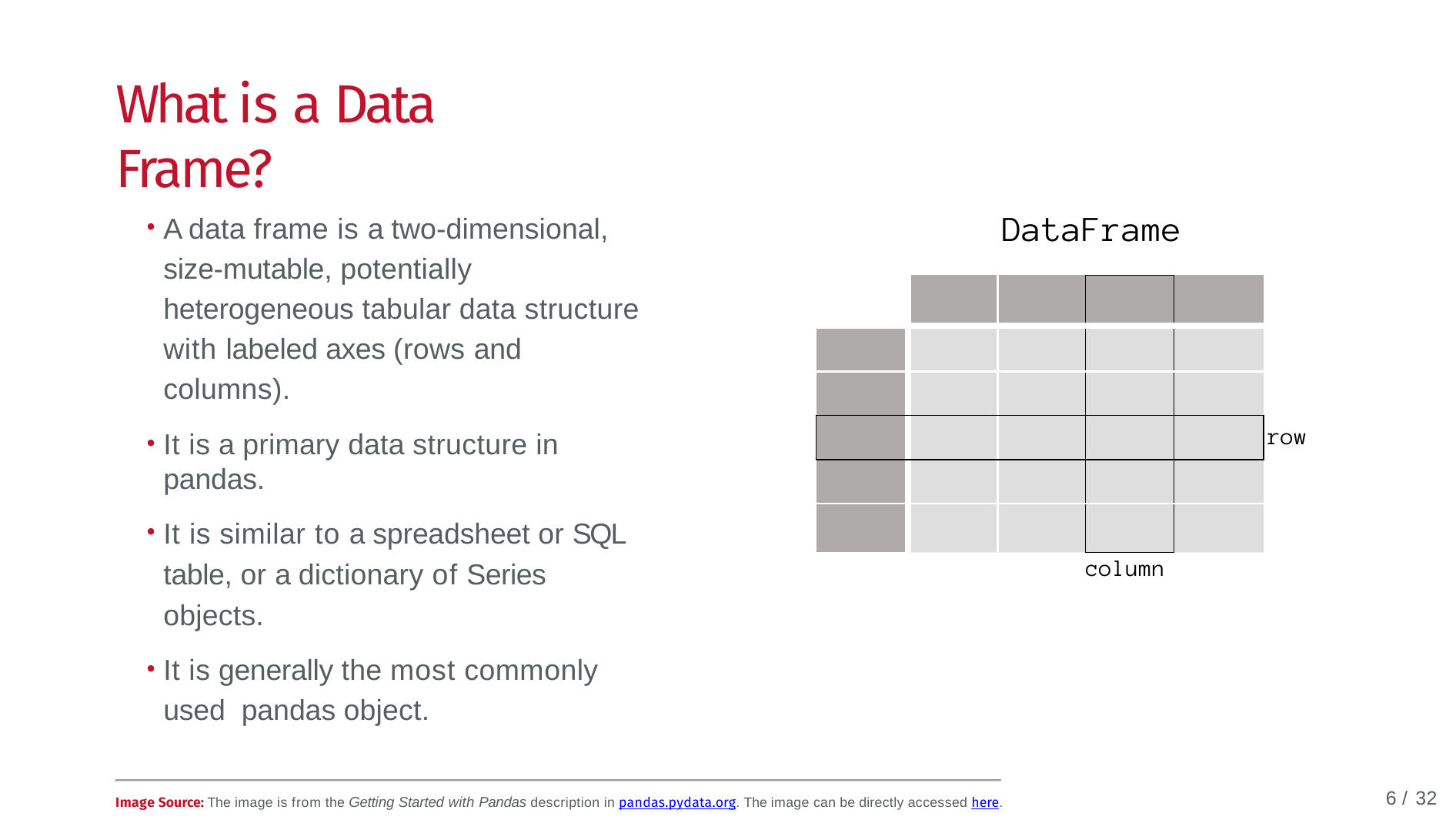

# What is a Data Frame?
A data frame is a two-dimensional,  size-mutable, potentially  heterogeneous tabular data structure  with labeled axes (rows and columns).
It is a primary data structure in pandas.
It is similar to a spreadsheet or SQL  table, or a dictionary of Series objects.
It is generally the most commonly used  pandas object.
DataFrame
|  |  |  |  |  |
| --- | --- | --- | --- | --- |
|  |  |  |  |  |
|  |  |  |  |  |
|  |  |  |  |  |
|  |  |  |  |  |
|  |  |  |  |  |
row
column

6 / 32
Image Source: The image is from the Getting Started with Pandas description in pandas.pydata.org. The image can be directly accessed here.